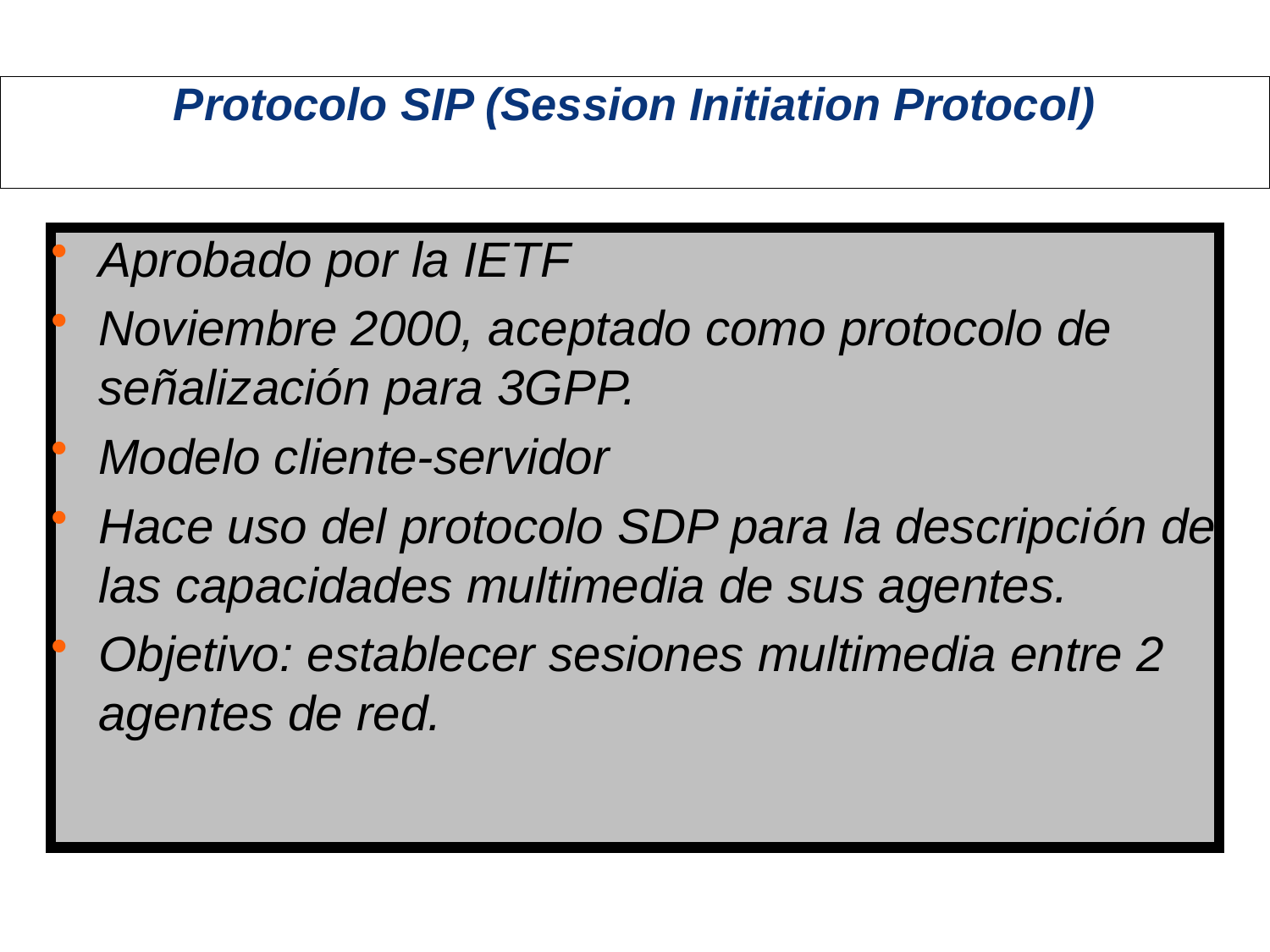

# Protocolo SIP (Session Initiation Protocol)
Aprobado por la IETF
Noviembre 2000, aceptado como protocolo de señalización para 3GPP.
Modelo cliente-servidor
Hace uso del protocolo SDP para la descripción de las capacidades multimedia de sus agentes.
Objetivo: establecer sesiones multimedia entre 2 agentes de red.